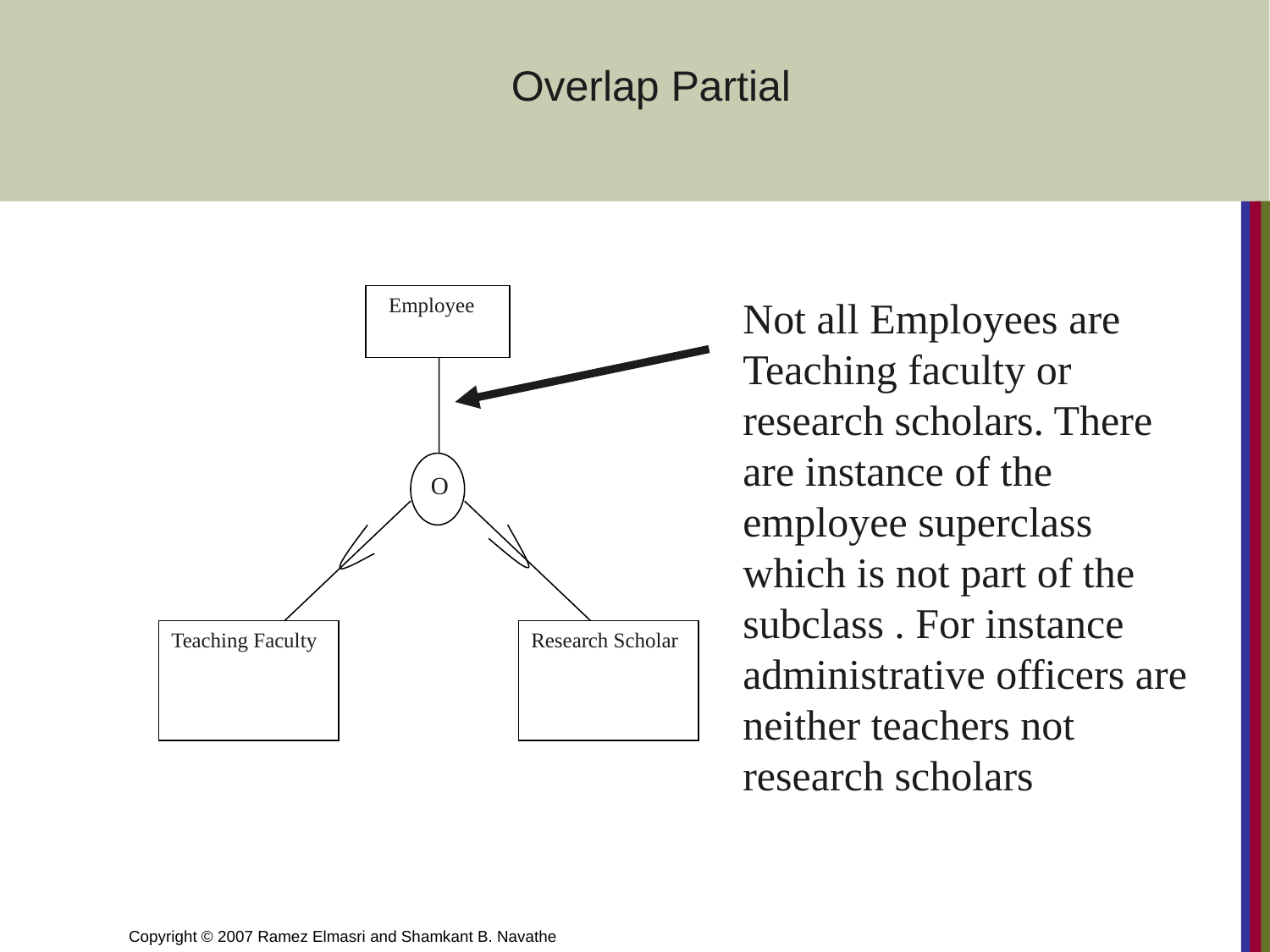

Overlap Partial
  Employee

O

Teaching Faculty
Research Scholar
Not all Employees are Teaching faculty or research scholars. There are instance of the employee superclass which is not part of the subclass . For instance administrative officers are neither teachers not research scholars